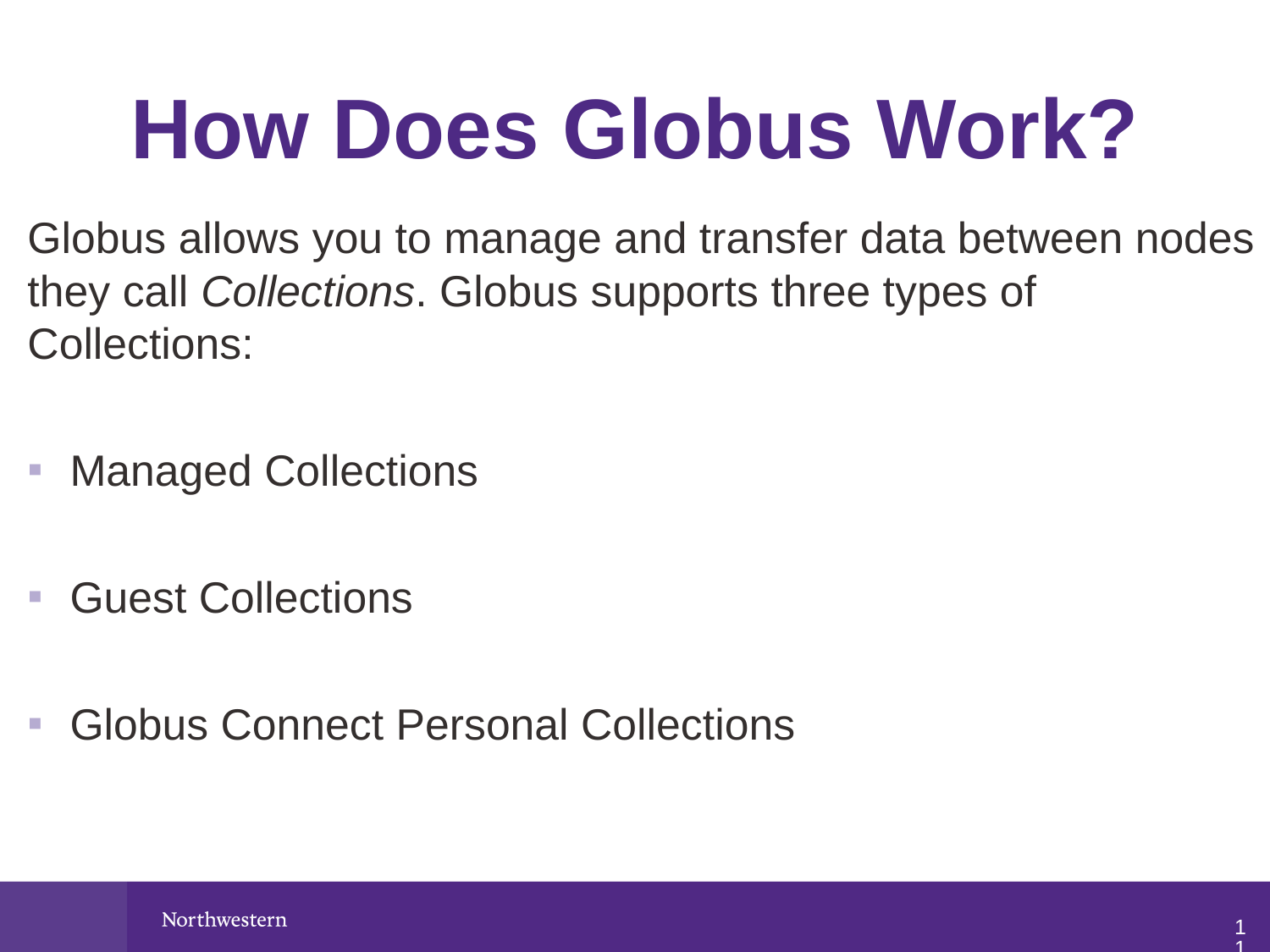

# How Does Globus Work?
Globus allows you to manage and transfer data between nodes they call Collections. Globus supports three types of Collections:

Managed Collections

Guest Collections

Globus Connect Personal Collections
11